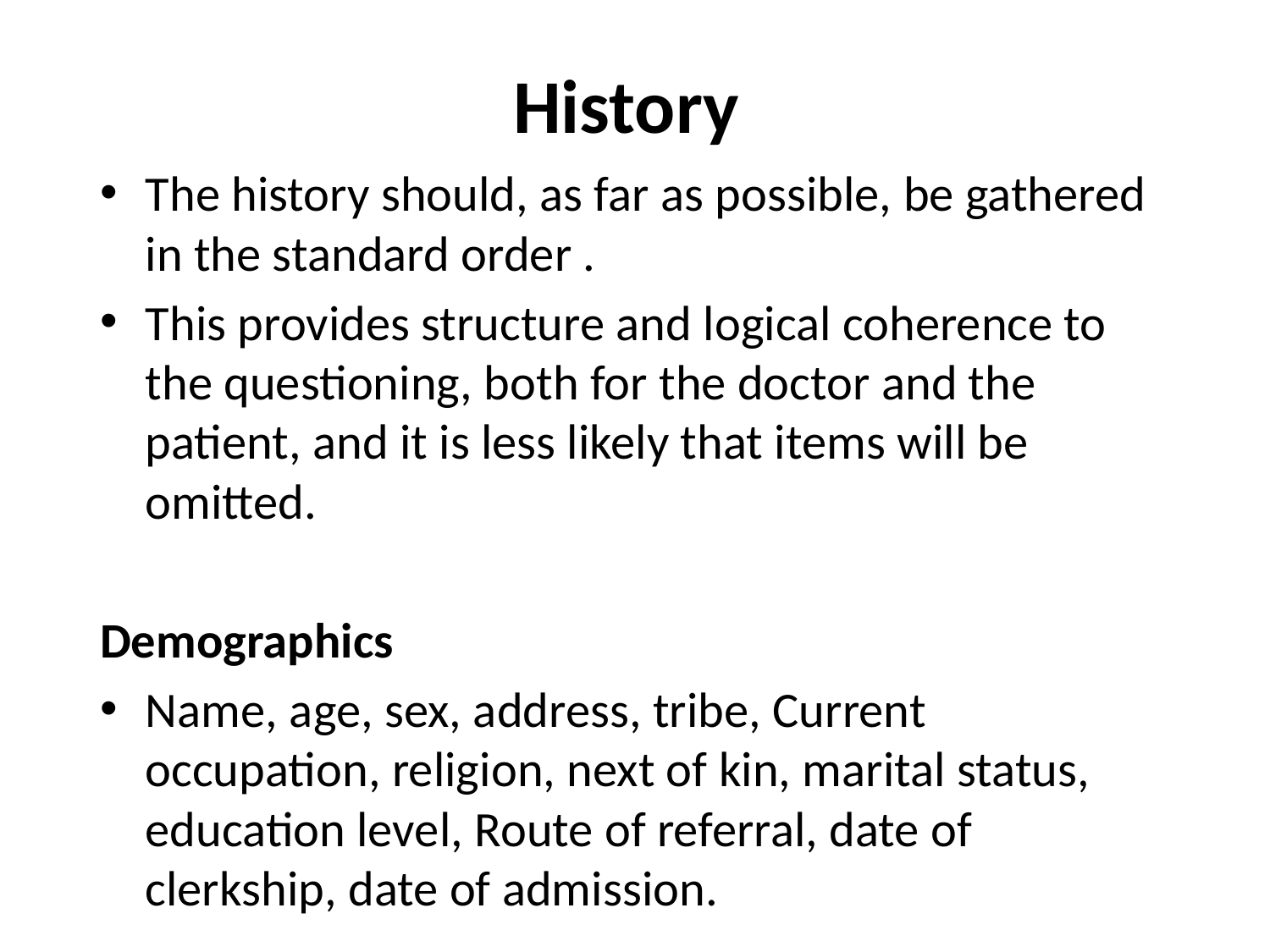

# History
The history should, as far as possible, be gathered in the standard order .
This provides structure and logical coherence to the questioning, both for the doctor and the patient, and it is less likely that items will be omitted.

Demographics
Name, age, sex, address, tribe, Current occupation, religion, next of kin, marital status, education level, Route of referral, date of clerkship, date of admission.